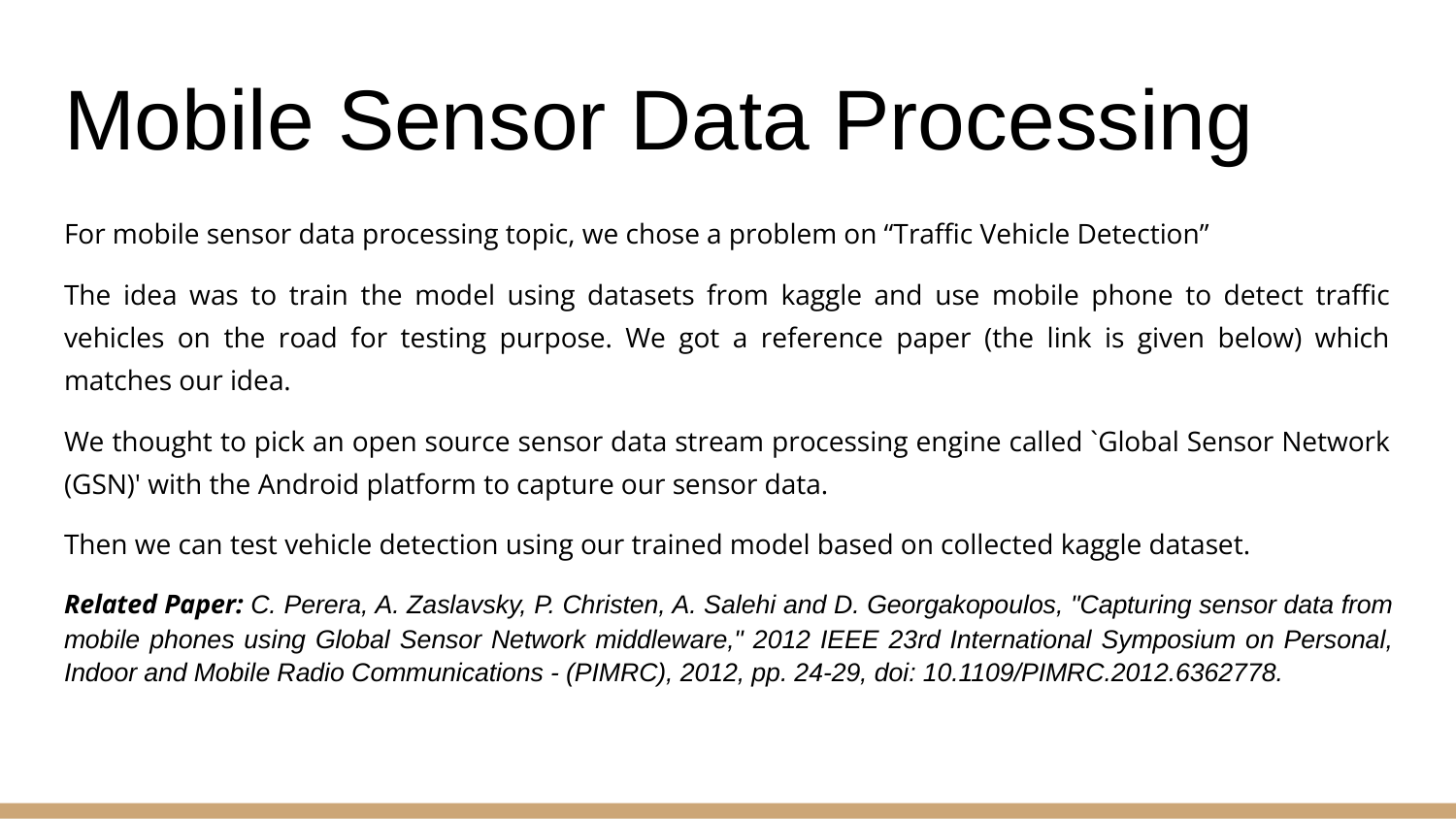

# Mobile Sensor Data Processing
For mobile sensor data processing topic, we chose a problem on “Traffic Vehicle Detection”
The idea was to train the model using datasets from kaggle and use mobile phone to detect traffic vehicles on the road for testing purpose. We got a reference paper (the link is given below) which matches our idea.
We thought to pick an open source sensor data stream processing engine called `Global Sensor Network (GSN)' with the Android platform to capture our sensor data.
Then we can test vehicle detection using our trained model based on collected kaggle dataset.
Related Paper: C. Perera, A. Zaslavsky, P. Christen, A. Salehi and D. Georgakopoulos, "Capturing sensor data from mobile phones using Global Sensor Network middleware," 2012 IEEE 23rd International Symposium on Personal, Indoor and Mobile Radio Communications - (PIMRC), 2012, pp. 24-29, doi: 10.1109/PIMRC.2012.6362778.